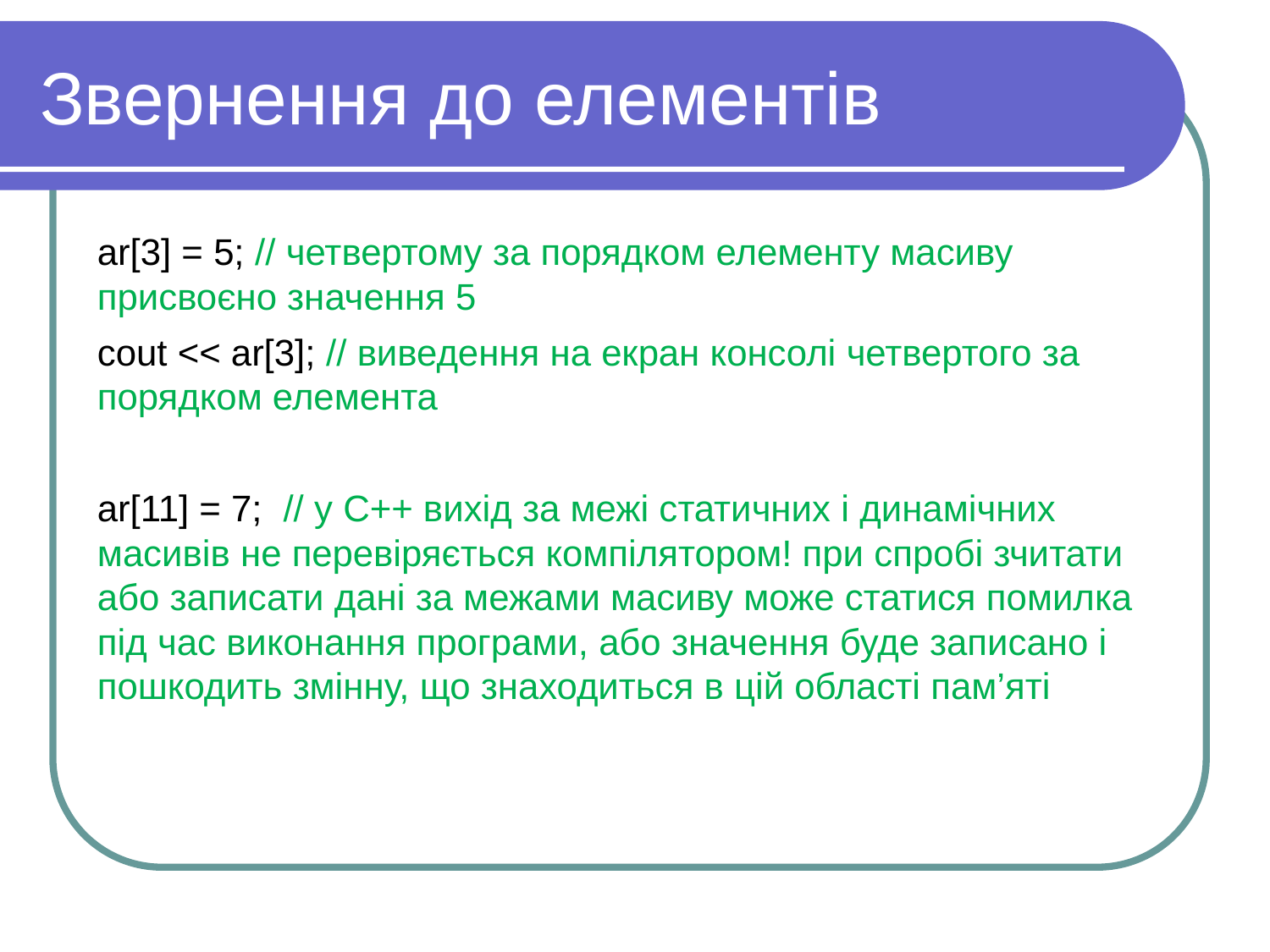

Звернення до елементів
ar[3] = 5; // четвертому за порядком елементу масиву присвоєно значення 5
cout << ar[3]; // виведення на екран консолі четвертого за порядком елемента

ar[11] = 7;  // у C++ вихід за межі статичних і динамічних масивів не перевіряється компілятором! при спробі зчитати або записати дані за межами масиву може статися помилка під час виконання програми, або значення буде записано і пошкодить змінну, що знаходиться в цій області пам’яті